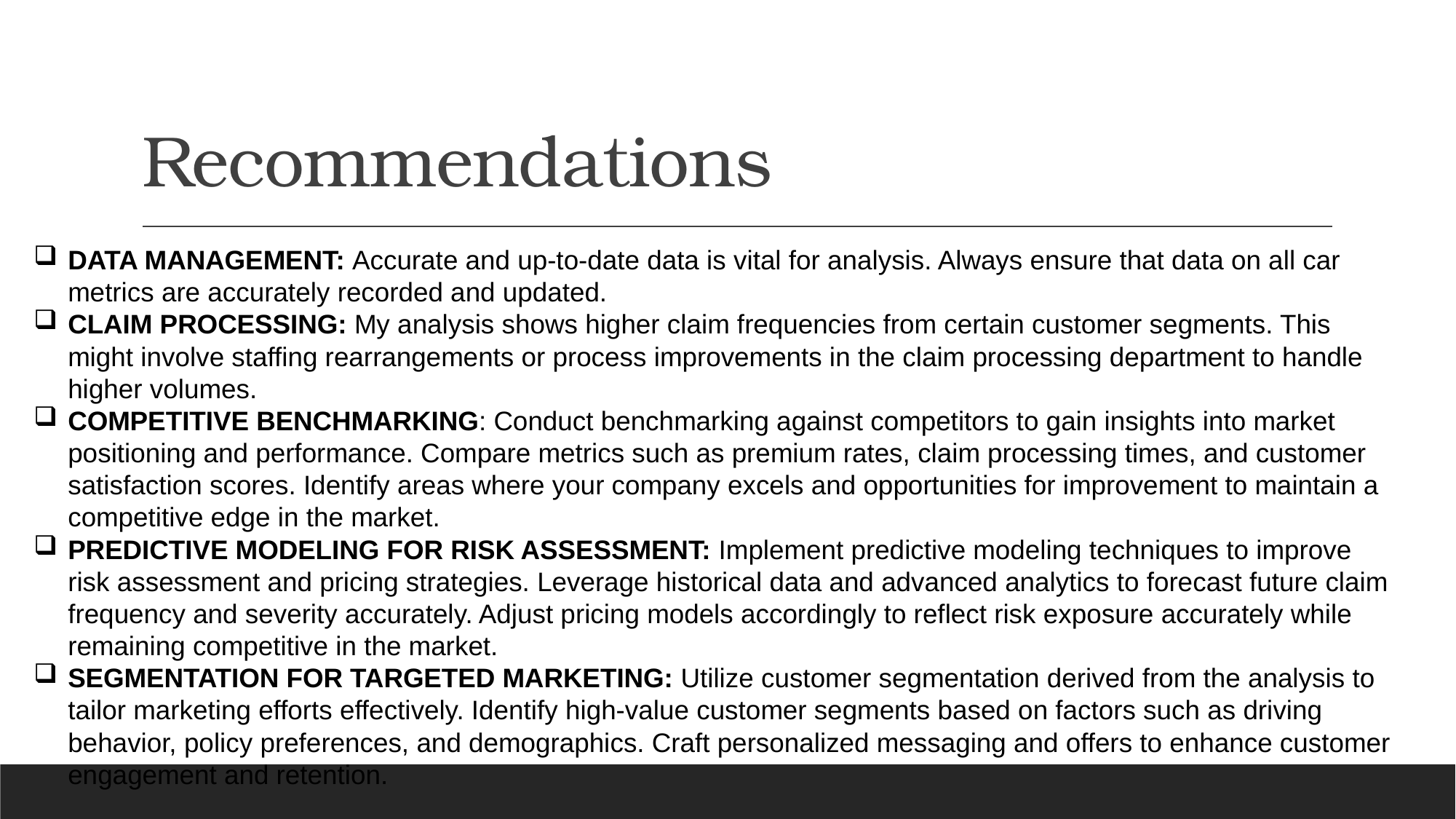

# Recommendations
DATA MANAGEMENT: Accurate and up-to-date data is vital for analysis. Always ensure that data on all car metrics are accurately recorded and updated.
CLAIM PROCESSING: My analysis shows higher claim frequencies from certain customer segments. This might involve staffing rearrangements or process improvements in the claim processing department to handle higher volumes.
COMPETITIVE BENCHMARKING: Conduct benchmarking against competitors to gain insights into market positioning and performance. Compare metrics such as premium rates, claim processing times, and customer satisfaction scores. Identify areas where your company excels and opportunities for improvement to maintain a competitive edge in the market.
PREDICTIVE MODELING FOR RISK ASSESSMENT: Implement predictive modeling techniques to improve risk assessment and pricing strategies. Leverage historical data and advanced analytics to forecast future claim frequency and severity accurately. Adjust pricing models accordingly to reflect risk exposure accurately while remaining competitive in the market.
SEGMENTATION FOR TARGETED MARKETING: Utilize customer segmentation derived from the analysis to tailor marketing efforts effectively. Identify high-value customer segments based on factors such as driving behavior, policy preferences, and demographics. Craft personalized messaging and offers to enhance customer engagement and retention.